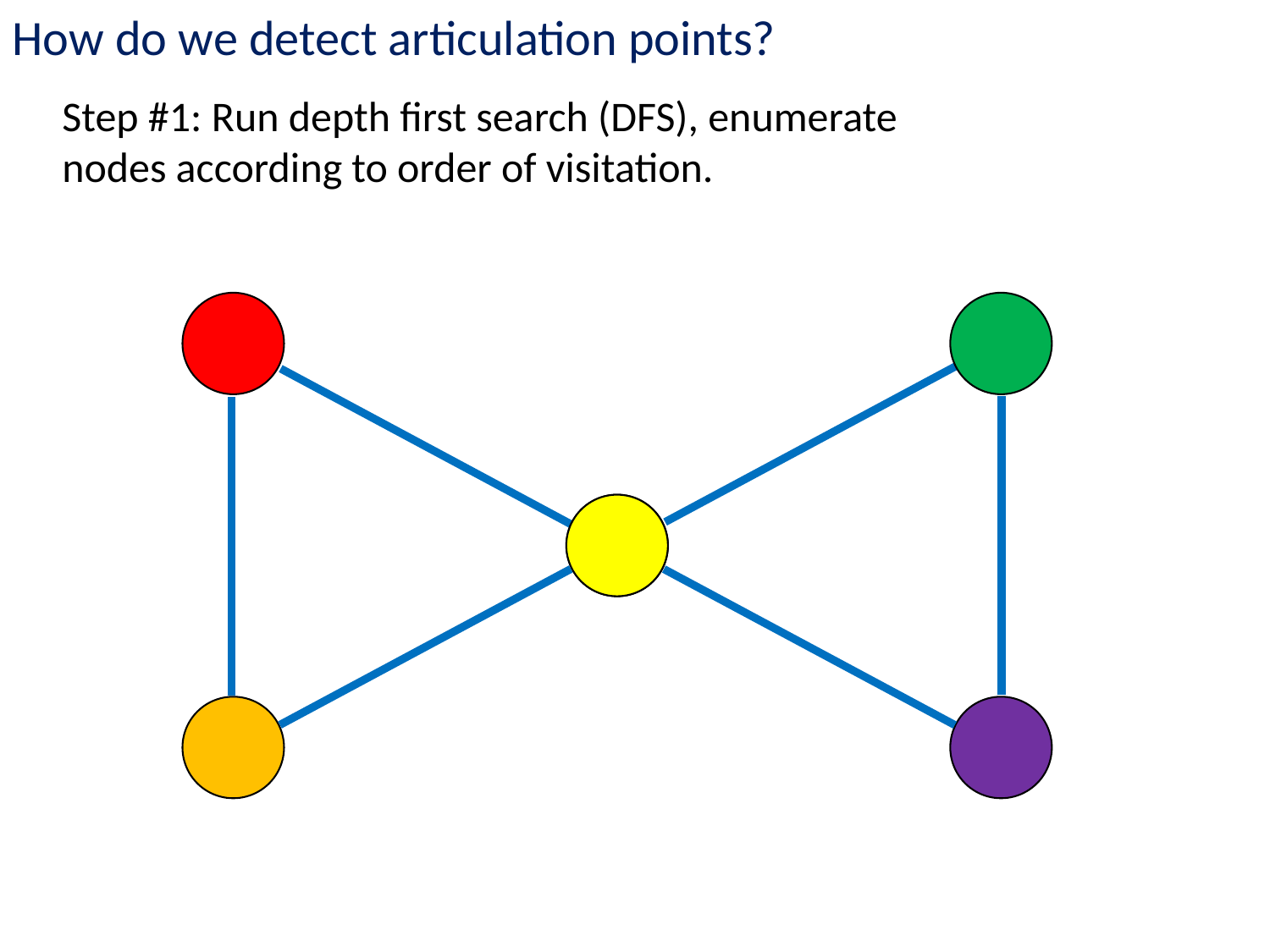

How do we detect articulation points?
Step #1: Run depth first search (DFS), enumerate nodes according to order of visitation.